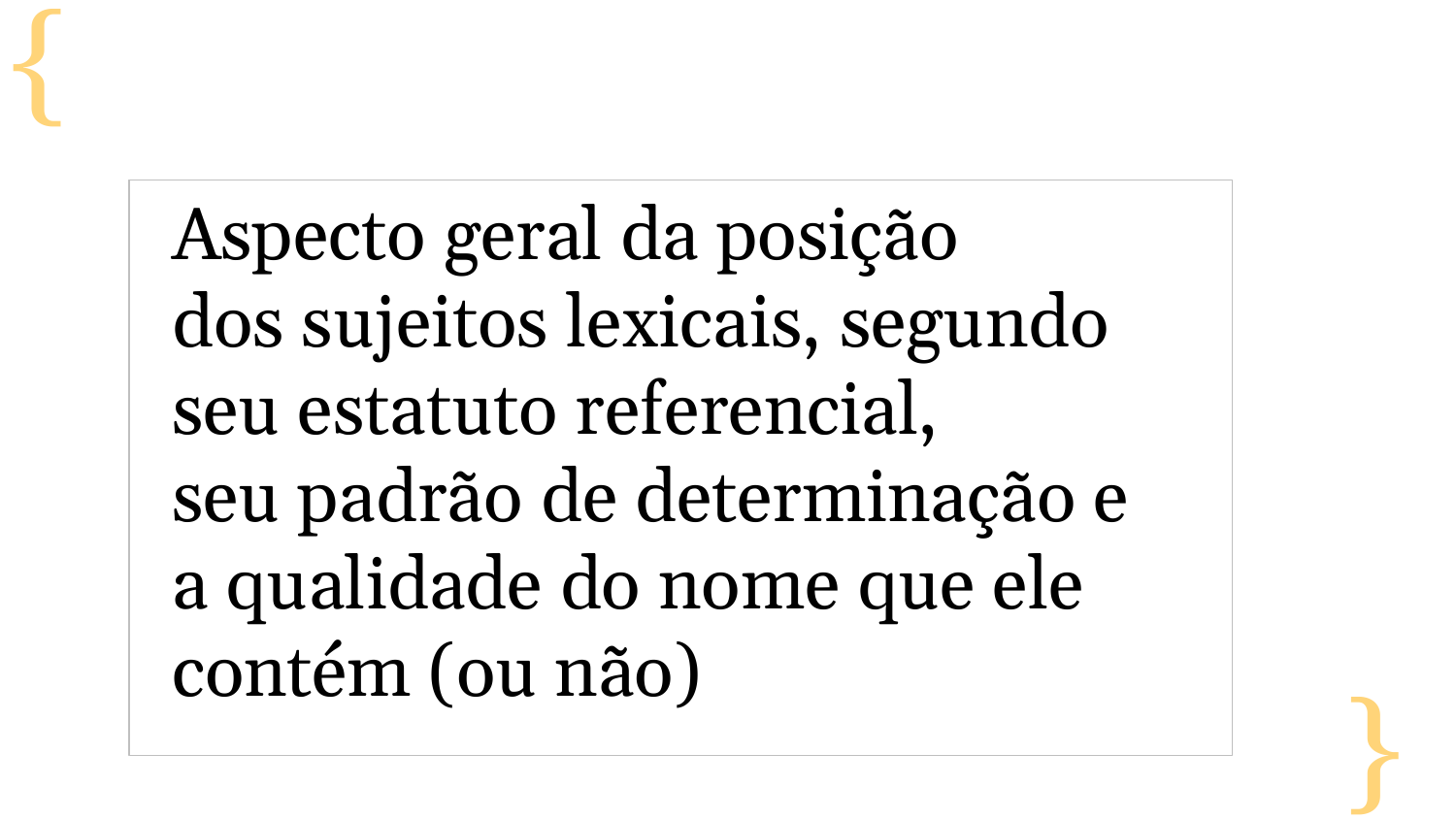

Aspecto geral da posição
dos sujeitos lexicais, segundo seu estatuto referencial,
seu padrão de determinação e
a qualidade do nome que ele contém (ou não)